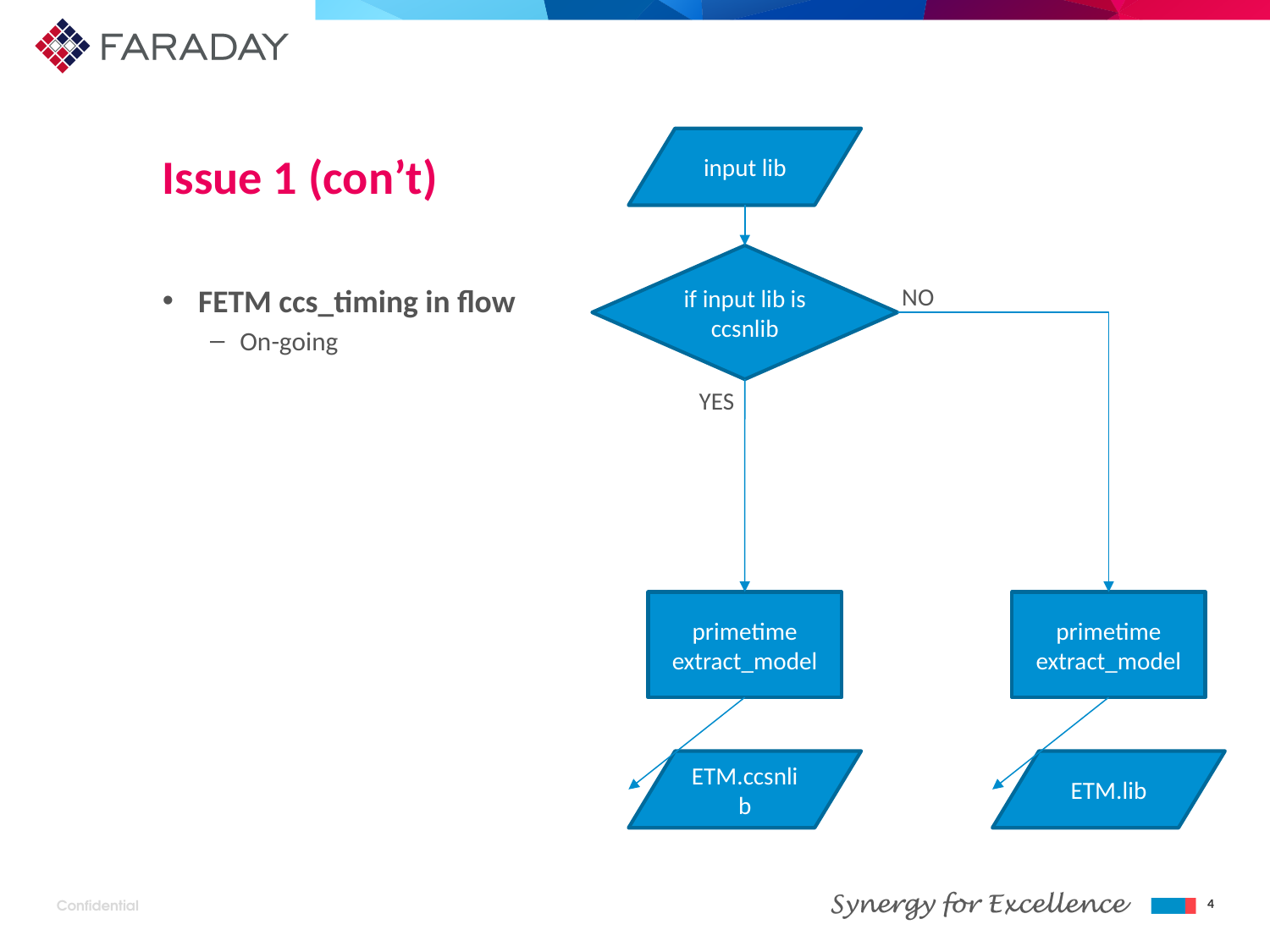

# Issue 1 (con’t)
input lib
if input lib is ccsnlib
NO
FETM ccs_timing in flow
On-going
YES
primetime
extract_model
primetime
extract_model
ETM.lib
ETM.ccsnlib